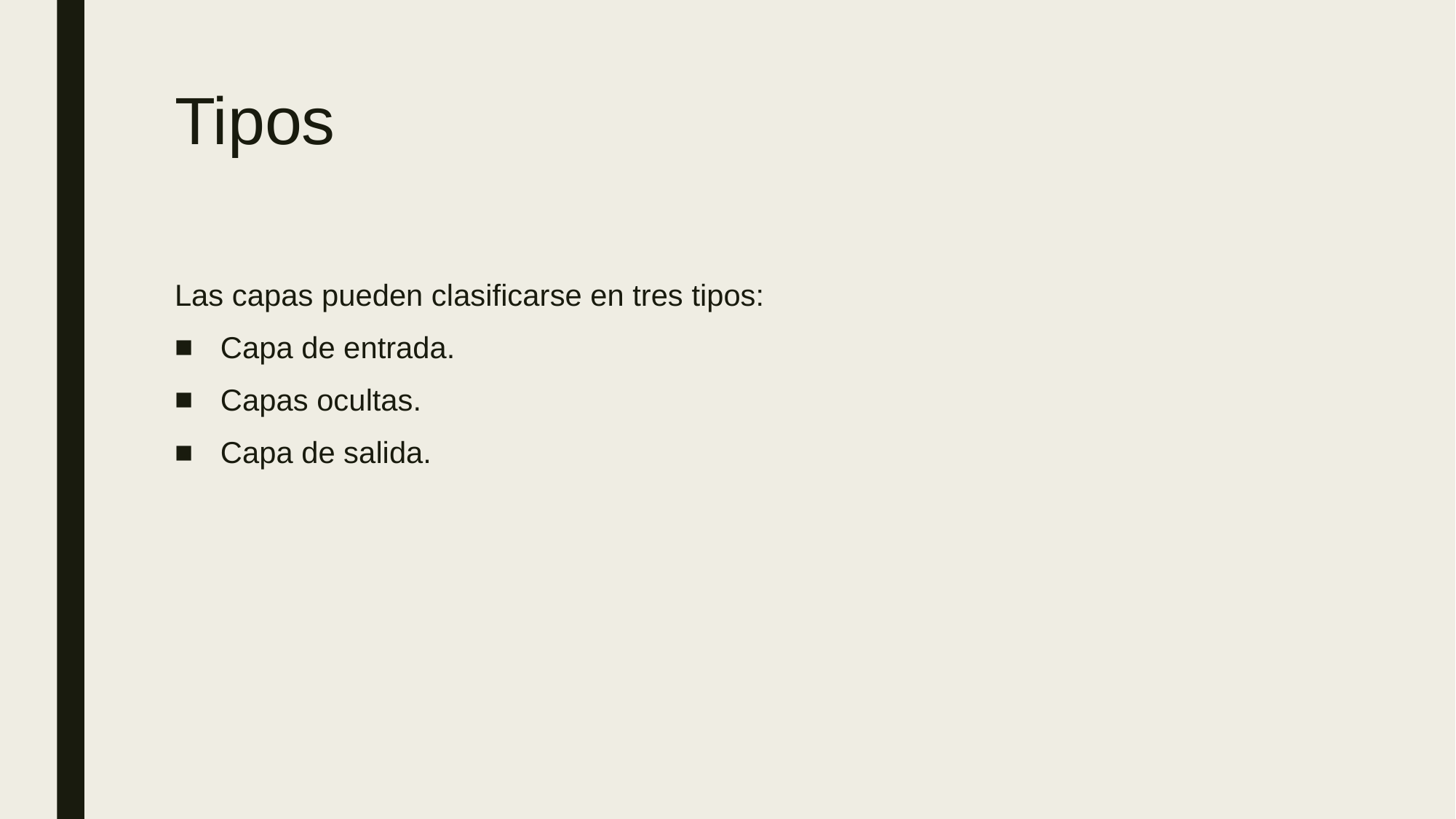

# Tipos
Las capas pueden clasificarse en tres tipos:
Capa de entrada.
Capas ocultas.
Capa de salida.